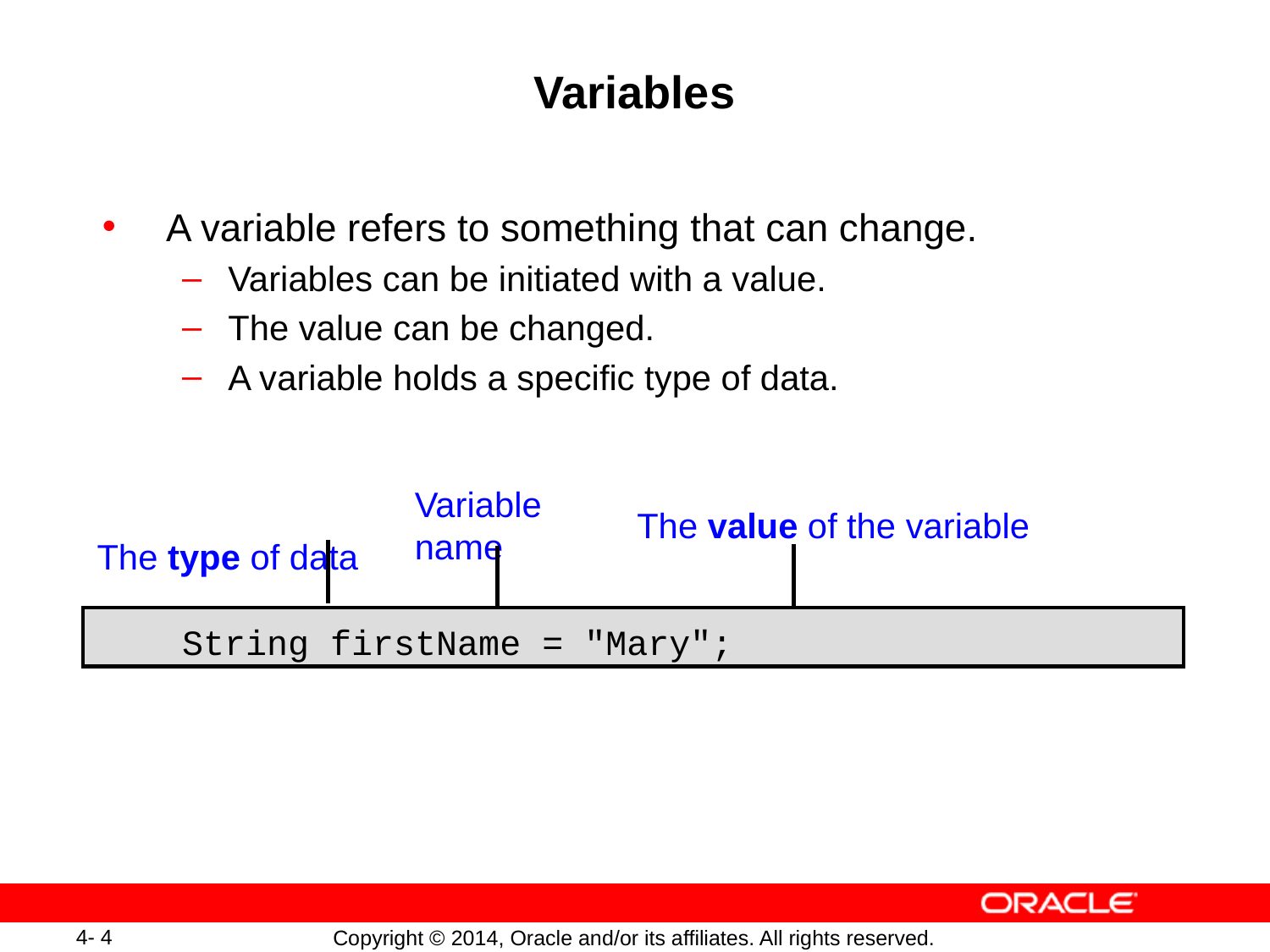

# Variables
A variable refers to something that can change.
Variables can be initiated with a value.
The value can be changed.
A variable holds a specific type of data.

String firstName = "Mary";
Variable name
The value of the variable
The type of data